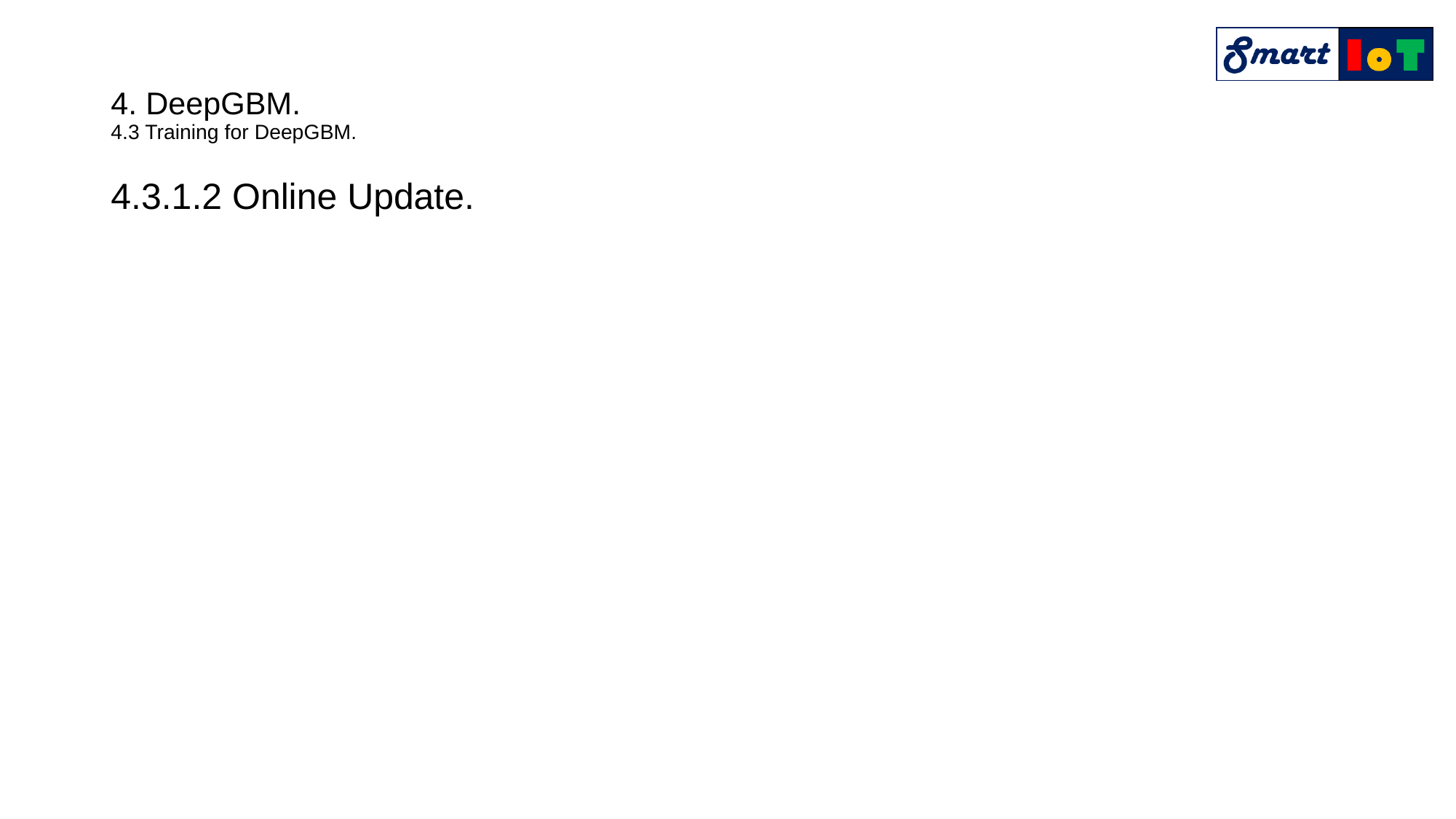

# 4. DeepGBM. 4.3 Training for DeepGBM.
4.3.1.2 Online Update.